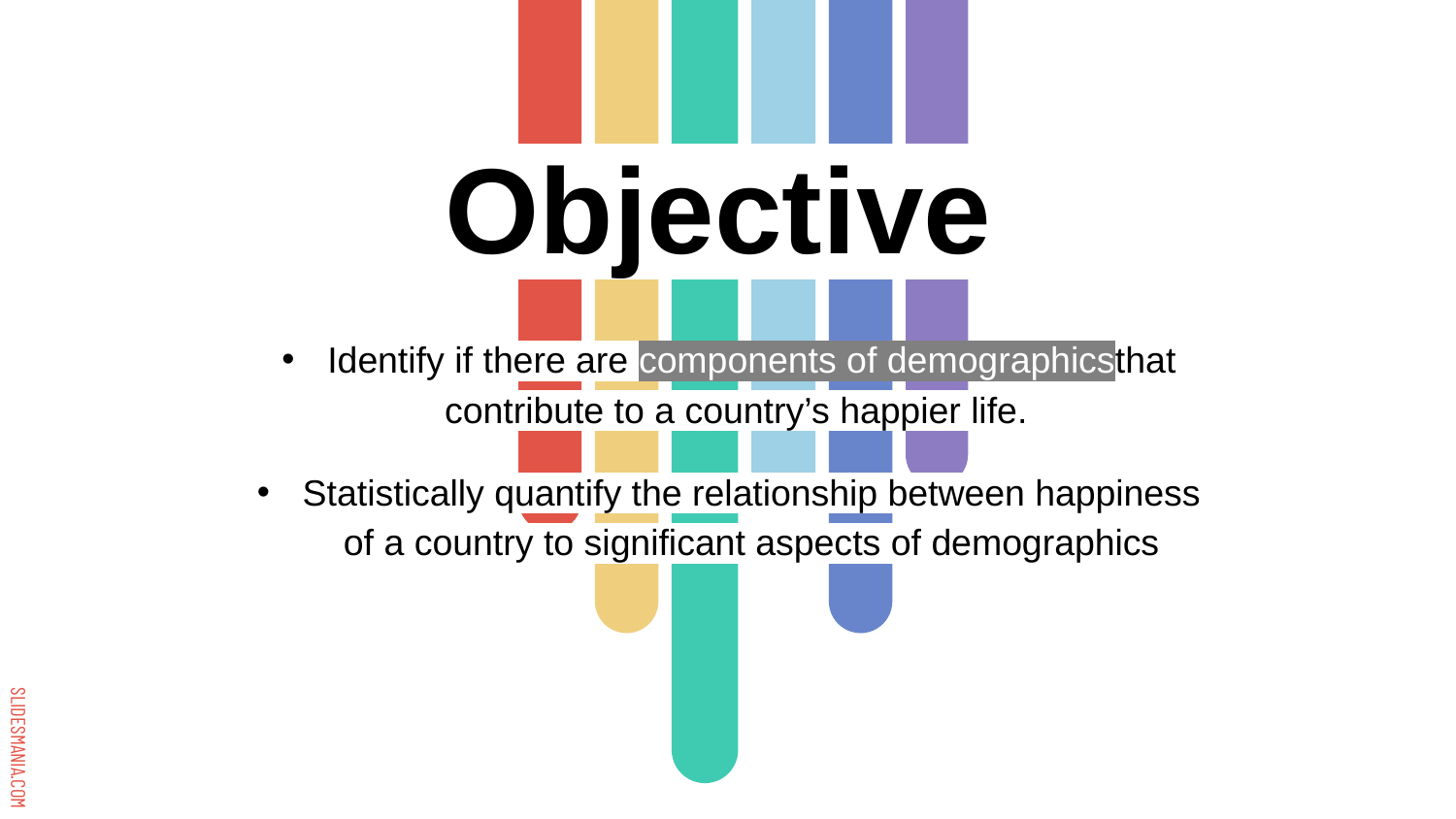

# Objective
Identify if there are components of demographicsthat contribute to a country’s happier life.
Statistically quantify the relationship between happiness of a country to significant aspects of demographics